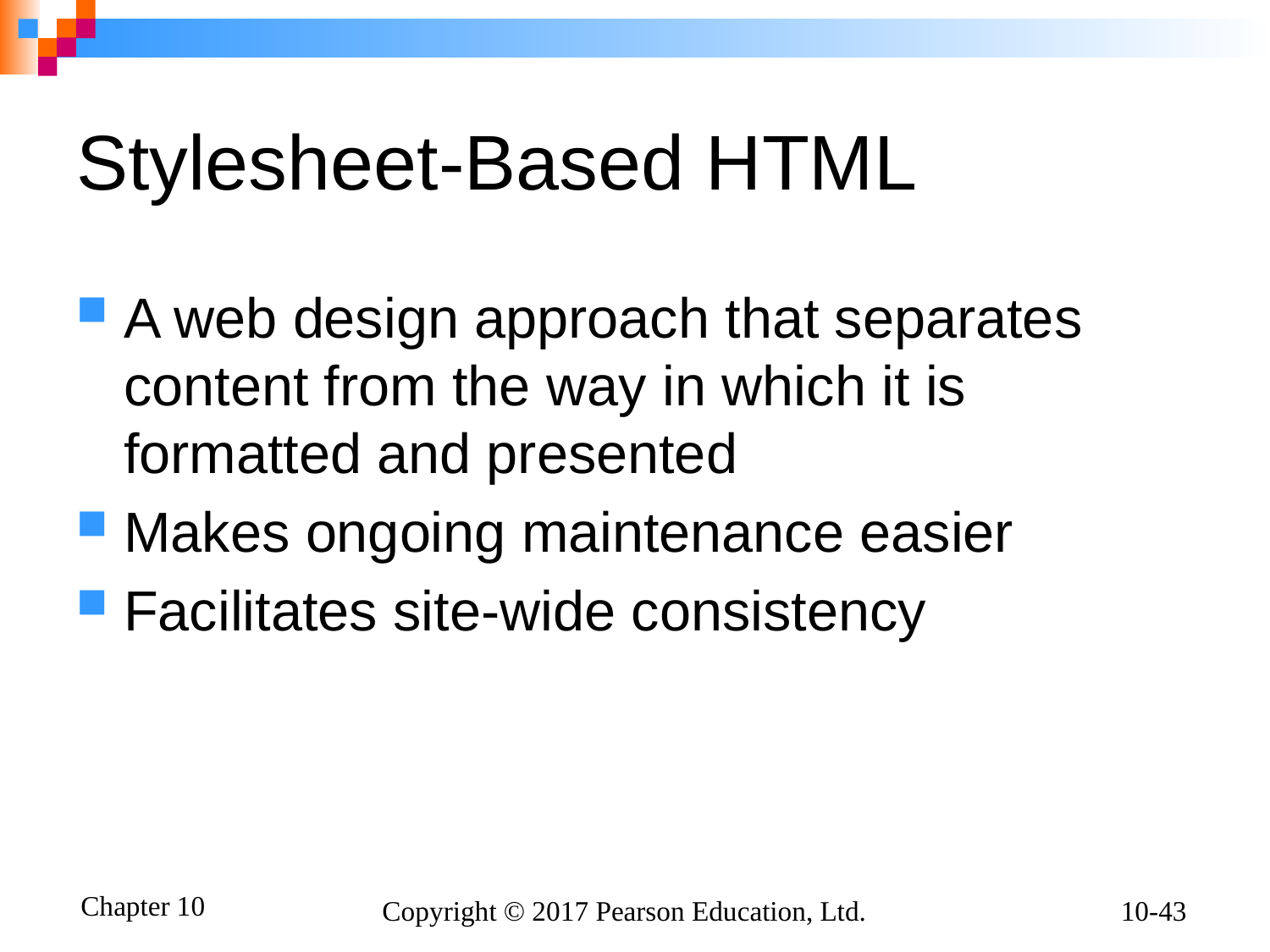

# Stylesheet-Based HTML
A web design approach that separates content from the way in which it is formatted and presented
Makes ongoing maintenance easier
Facilitates site-wide consistency